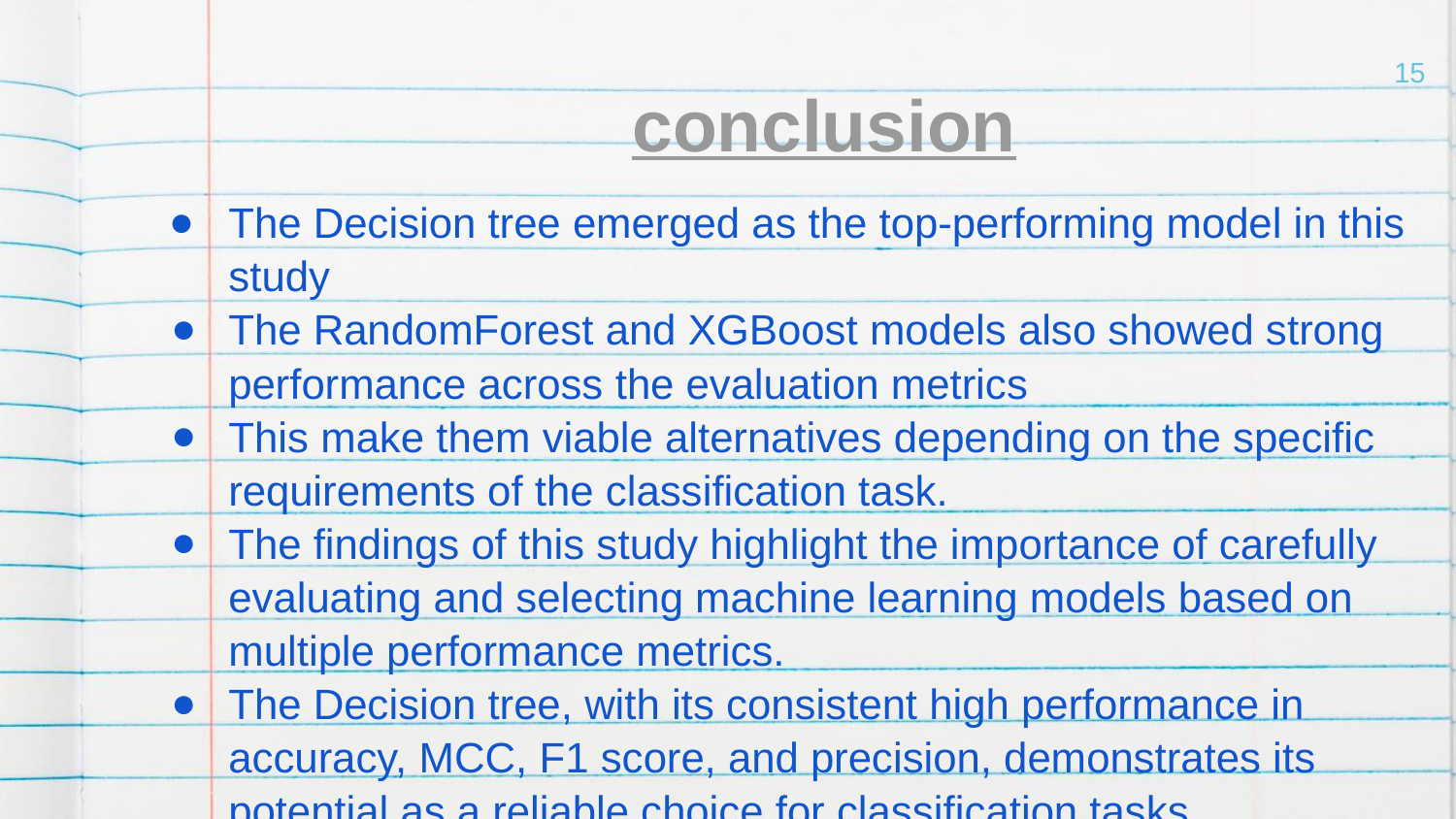

15
conclusion
The Decision tree emerged as the top-performing model in this study
The RandomForest and XGBoost models also showed strong performance across the evaluation metrics
This make them viable alternatives depending on the specific requirements of the classification task.
The findings of this study highlight the importance of carefully evaluating and selecting machine learning models based on multiple performance metrics.
The Decision tree, with its consistent high performance in accuracy, MCC, F1 score, and precision, demonstrates its potential as a reliable choice for classification tasks.